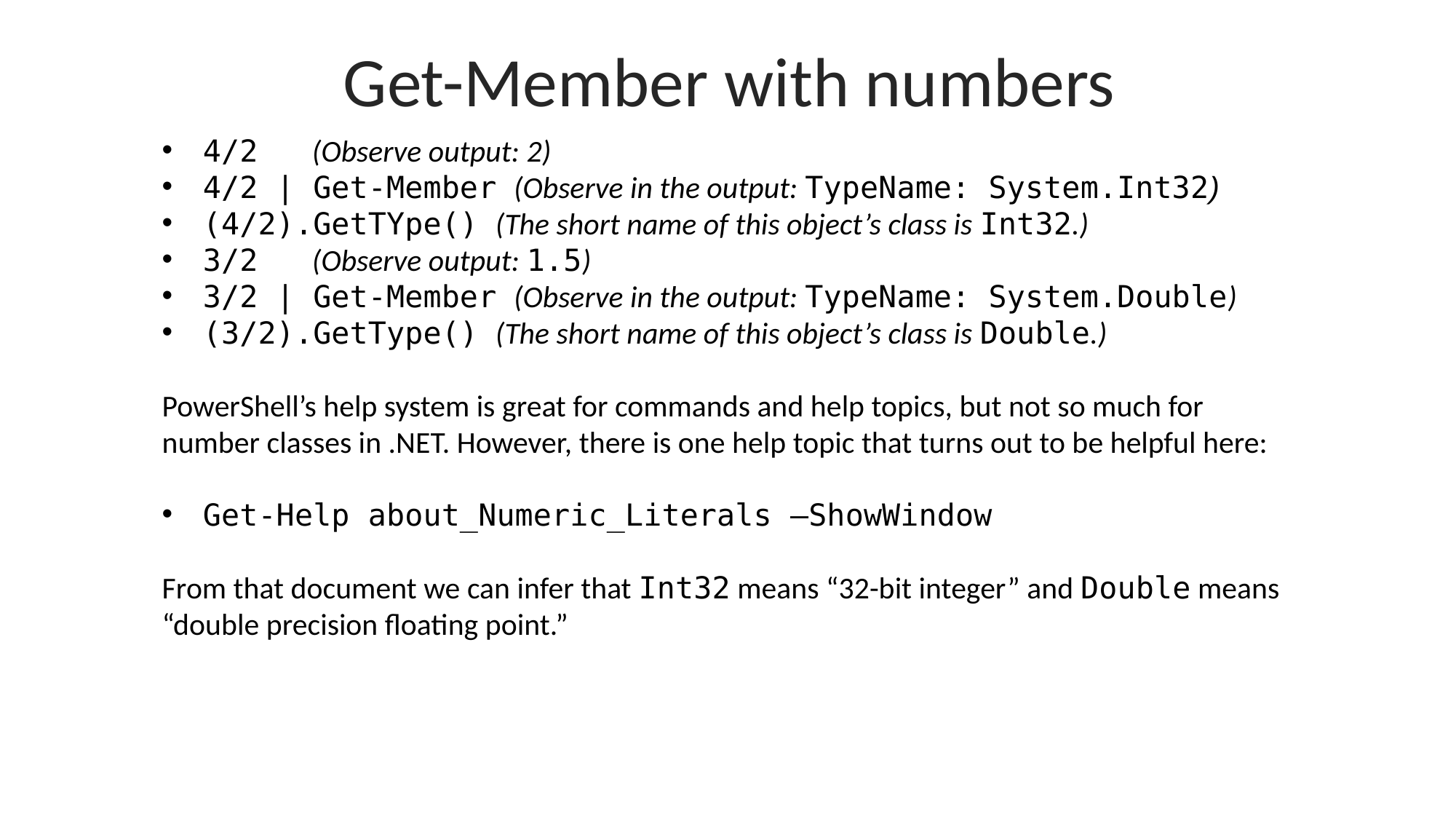

Get-Member with numbers
4/2  	(Observe output: 2)
4/2 | Get-Member  (Observe in the output: TypeName: System.Int32)
(4/2).GetTYpe()  (The short name of this object’s class is Int32.)
3/2  	(Observe output: 1.5)
3/2 | Get-Member  (Observe in the output: TypeName: System.Double)
(3/2).GetType()  (The short name of this object’s class is Double.)

PowerShell’s help system is great for commands and help topics, but not so much for number classes in .NET. However, there is one help topic that turns out to be helpful here:

Get-Help about_Numeric_Literals –ShowWindow

From that document we can infer that Int32 means “32-bit integer” and Double means “double precision floating point.”